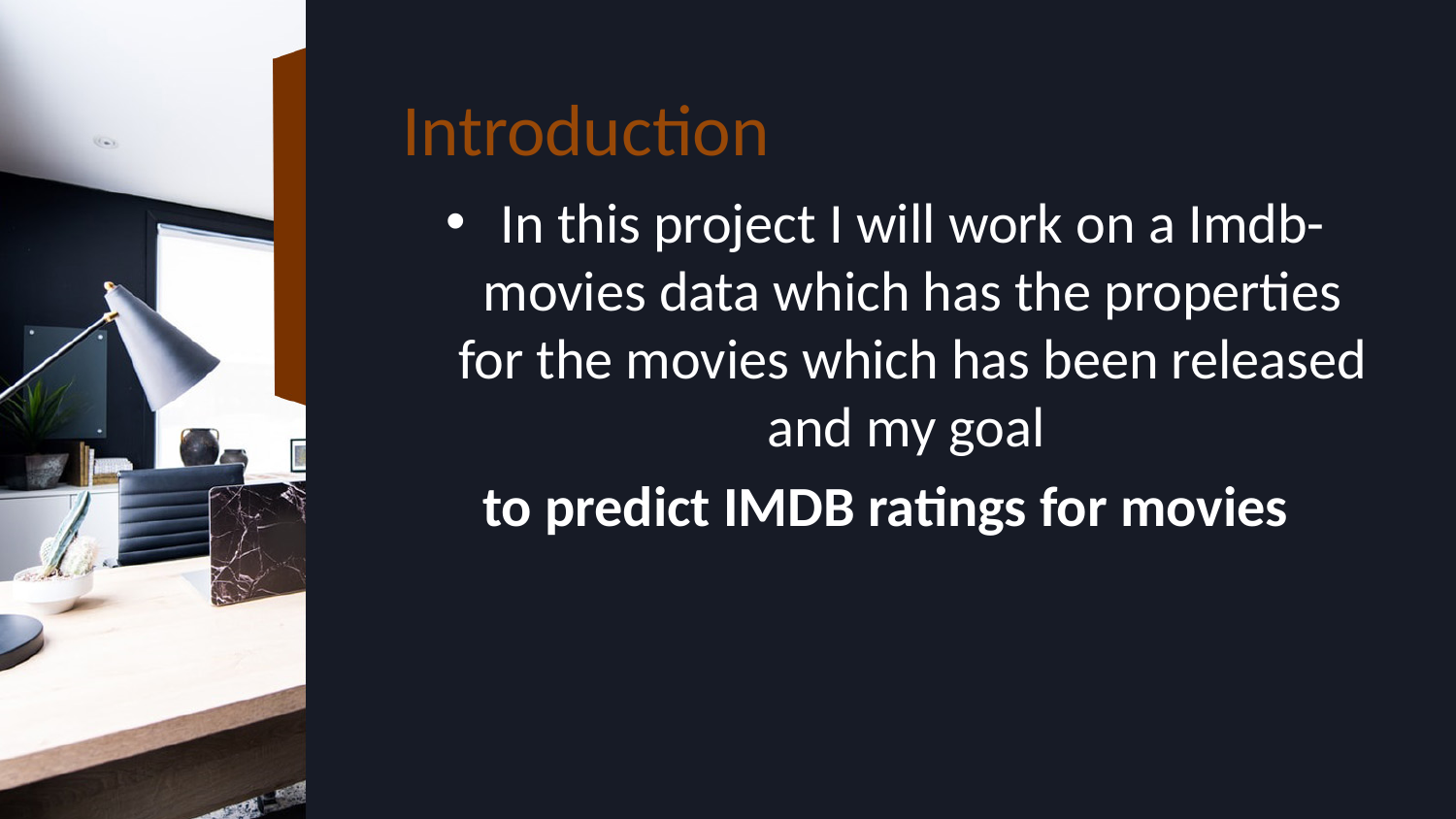

# Introduction
In this project I will work on a Imdb-movies data which has the properties for the movies which has been released and my goal
to predict IMDB ratings for movies